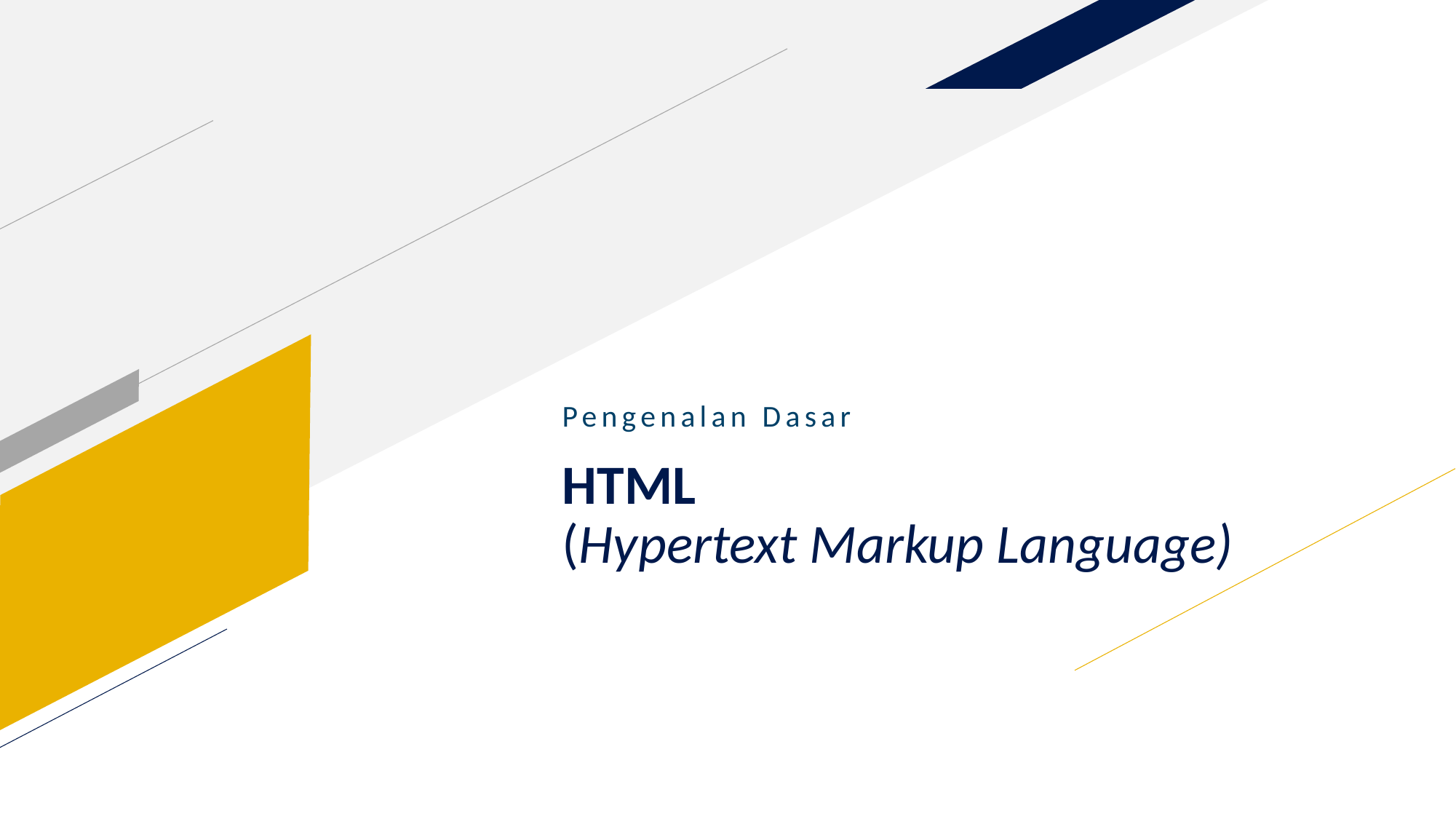

Pengenalan Dasar
# HTML (Hypertext Markup Language)